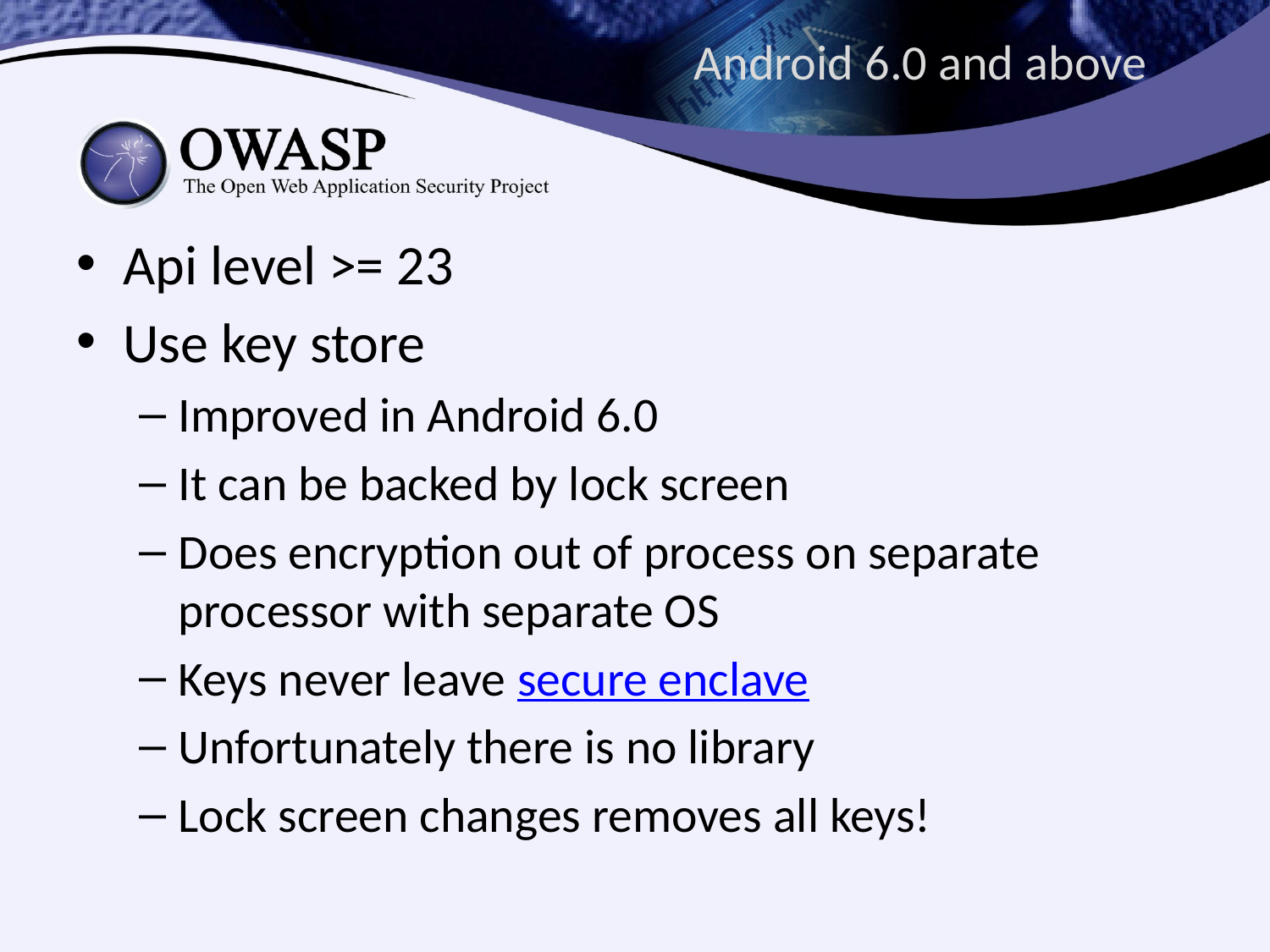

# Android 6.0 and above
Api level >= 23
Use key store
Improved in Android 6.0
It can be backed by lock screen
Does encryption out of process on separate processor with separate OS
Keys never leave secure enclave
Unfortunately there is no library
Lock screen changes removes all keys!